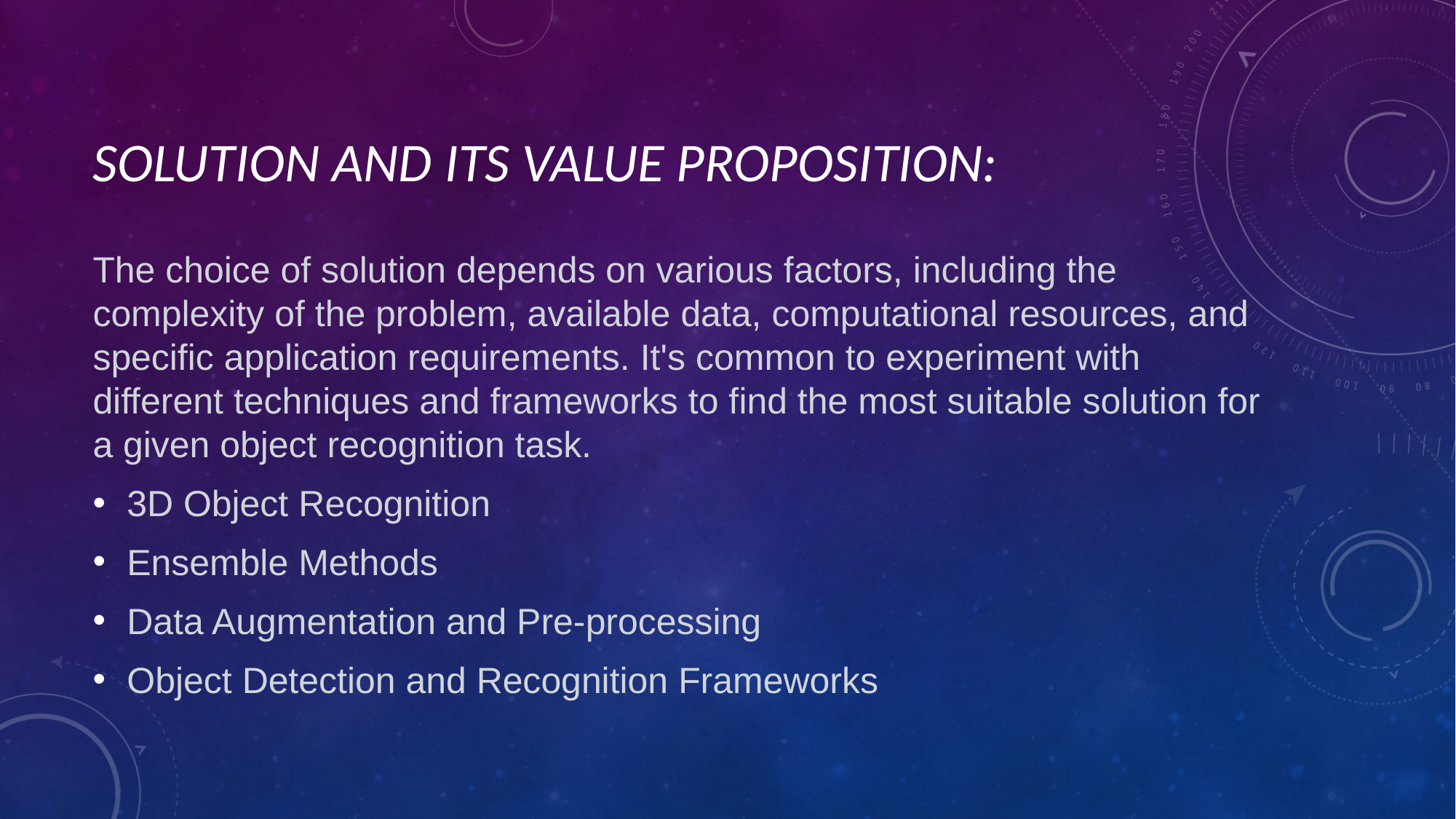

# Solution and its value proposition:
The choice of solution depends on various factors, including the complexity of the problem, available data, computational resources, and specific application requirements. It's common to experiment with different techniques and frameworks to find the most suitable solution for a given object recognition task.
3D Object Recognition
Ensemble Methods
Data Augmentation and Pre-processing
Object Detection and Recognition Frameworks